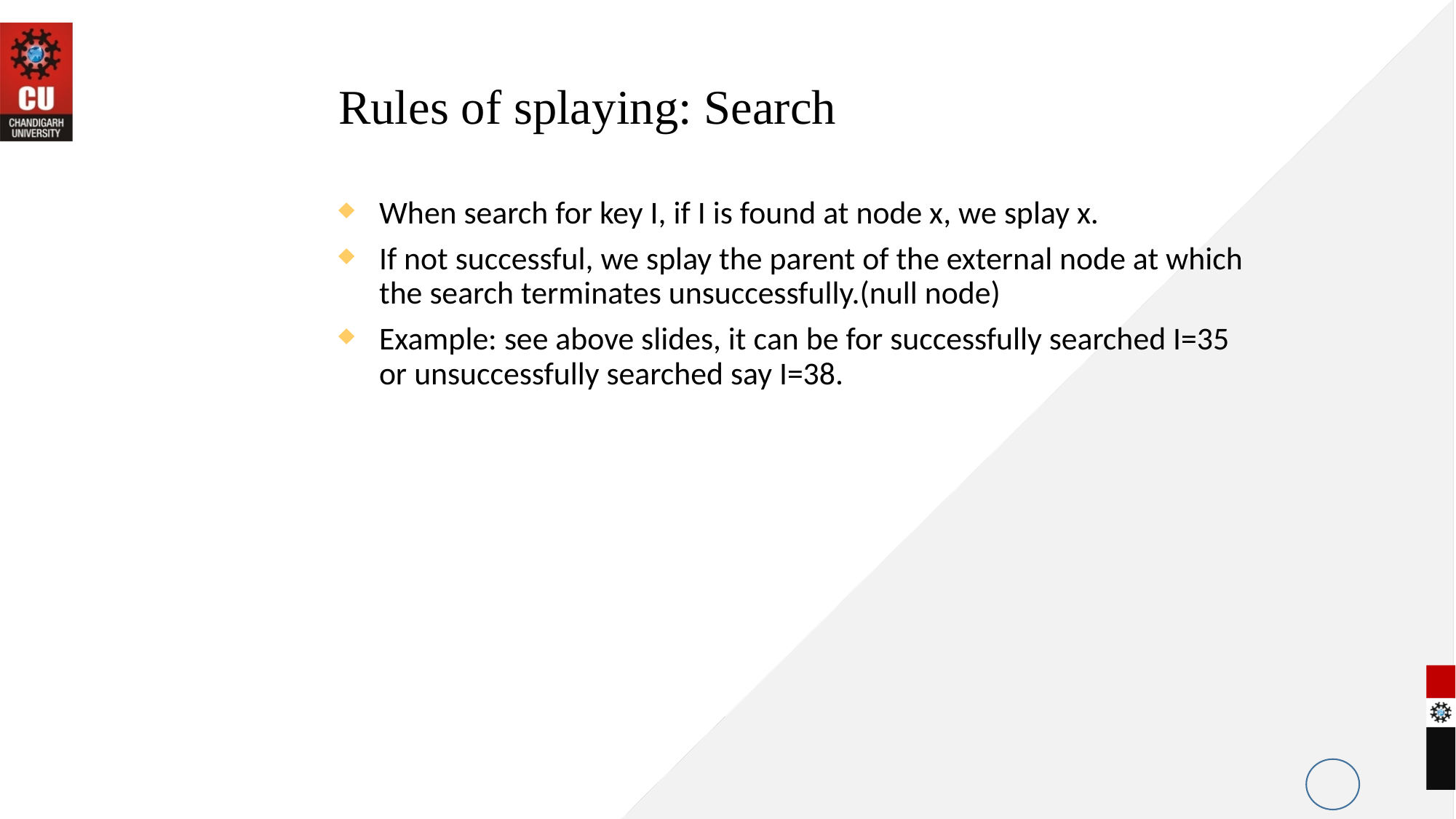

Rules of splaying: Search
When search for key I, if I is found at node x, we splay x.
If not successful, we splay the parent of the external node at which the search terminates unsuccessfully.(null node)
Example: see above slides, it can be for successfully searched I=35 or unsuccessfully searched say I=38.